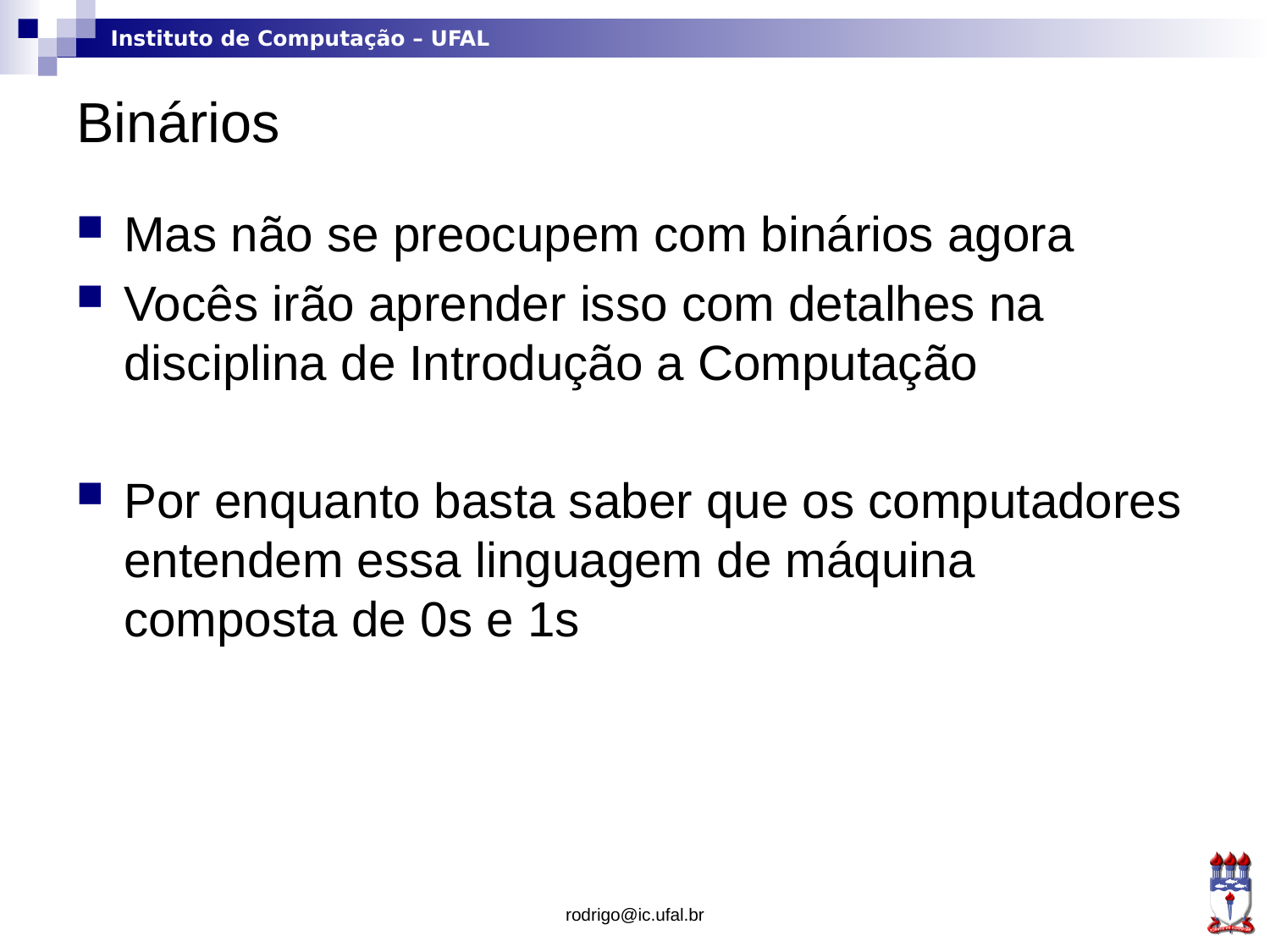

# Binários
Mas não se preocupem com binários agora
Vocês irão aprender isso com detalhes na disciplina de Introdução a Computação

Por enquanto basta saber que os computadores entendem essa linguagem de máquina composta de 0s e 1s
rodrigo@ic.ufal.br